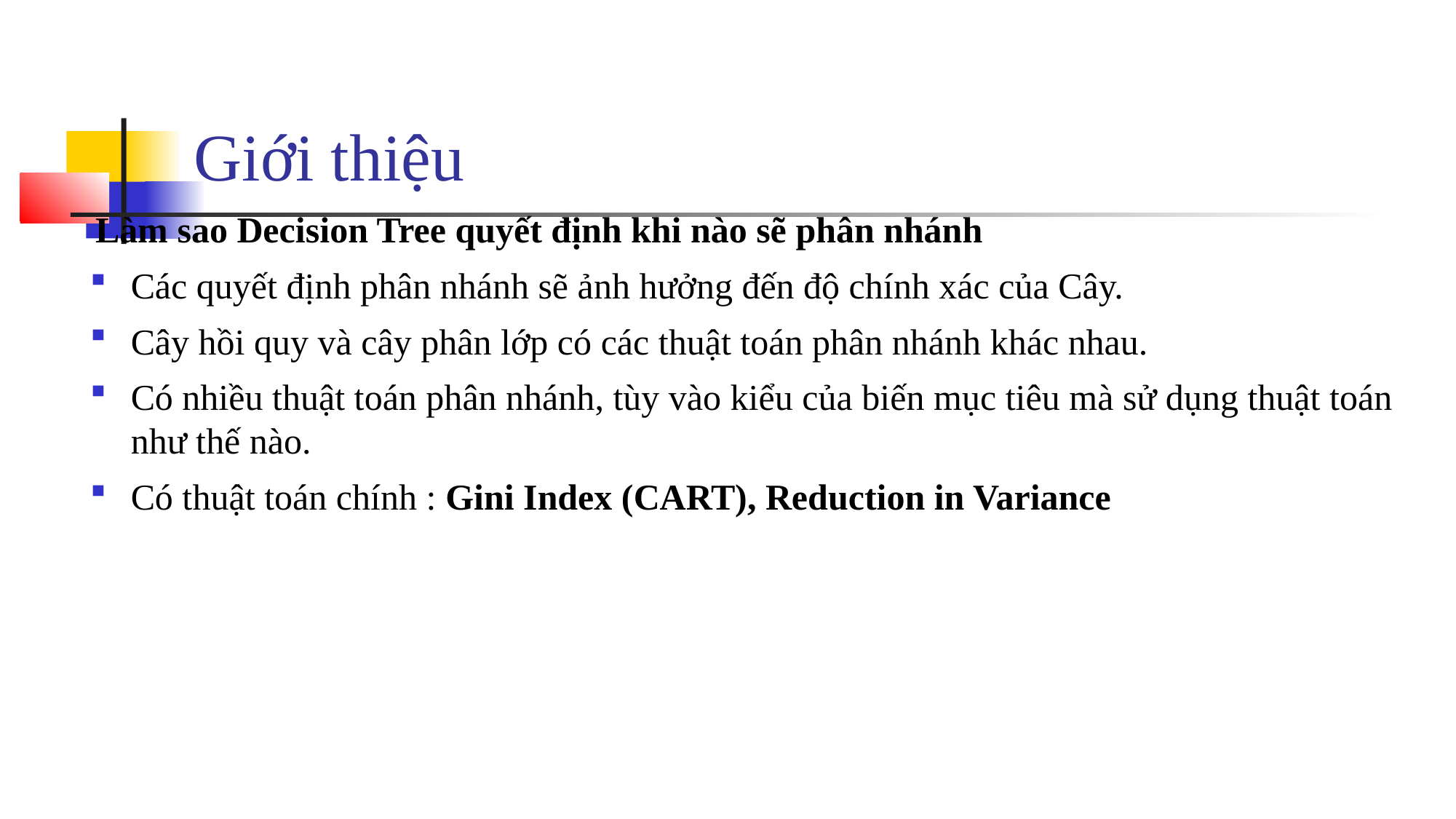

# Giới thiệu
Làm sao Decision Tree quyết định khi nào sẽ phân nhánh
Các quyết định phân nhánh sẽ ảnh hưởng đến độ chính xác của Cây.
Cây hồi quy và cây phân lớp có các thuật toán phân nhánh khác nhau.
Có nhiều thuật toán phân nhánh, tùy vào kiểu của biến mục tiêu mà sử dụng thuật toán như thế nào.
Có thuật toán chính : Gini Index (CART), Reduction in Variance